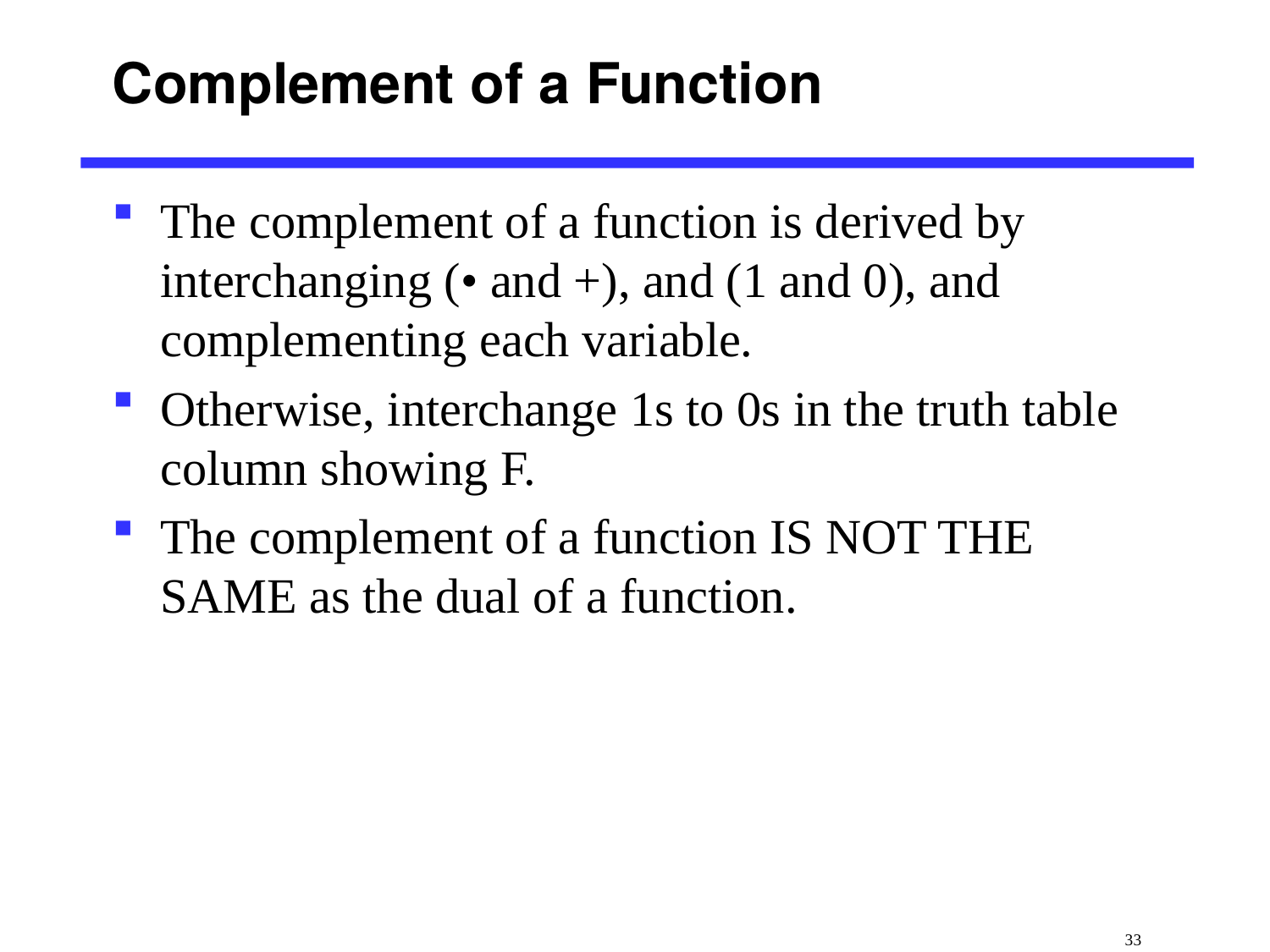

# Complement of a Function
The complement of a function is derived by interchanging (• and +), and (1 and 0), and complementing each variable.
Otherwise, interchange 1s to 0s in the truth table column showing F.
The complement of a function IS NOT THE SAME as the dual of a function.
                           33